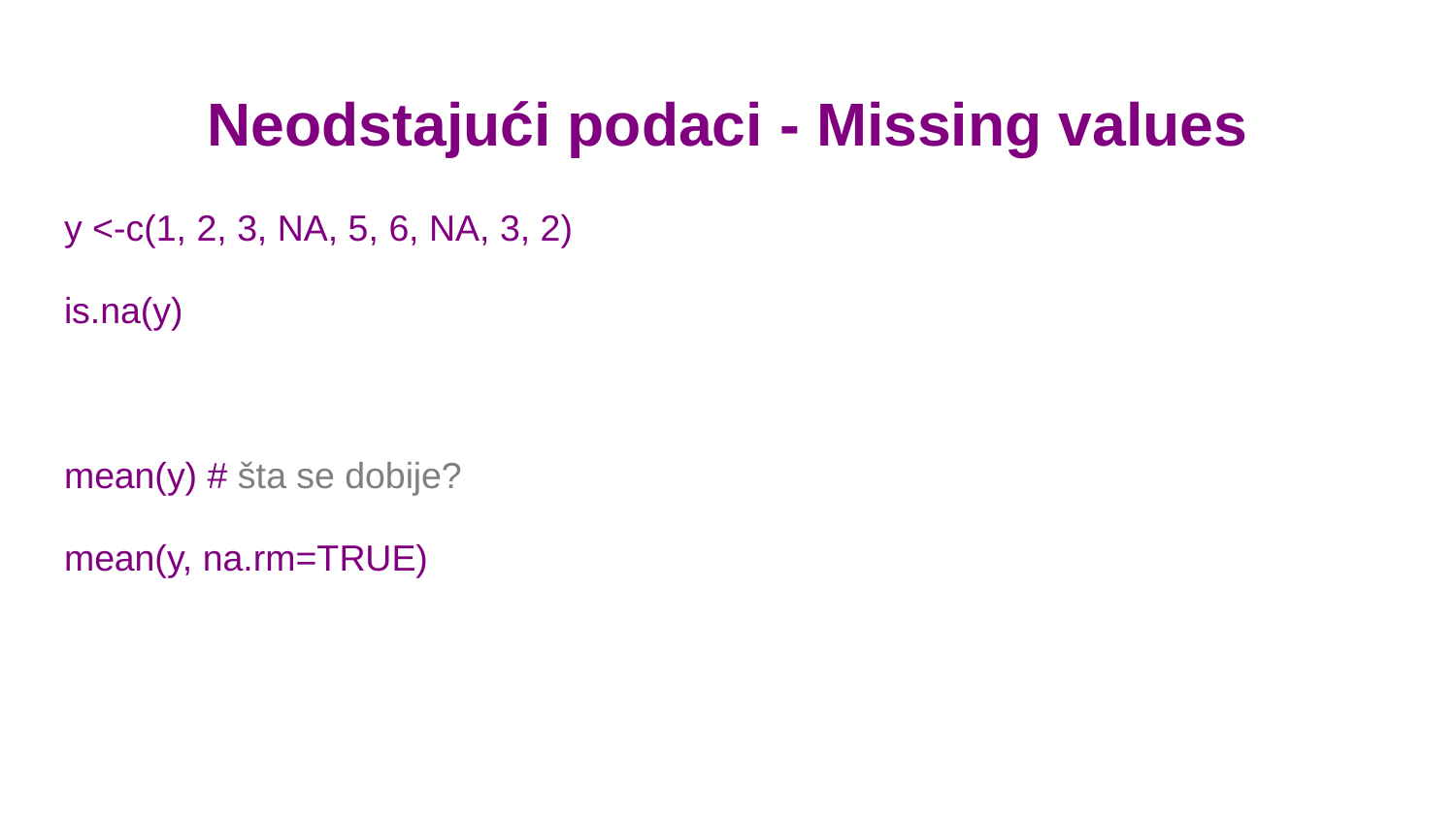

# Neodstajući podaci - Missing values
y <-c(1, 2, 3, NA, 5, 6, NA, 3, 2)
is.na(y)

mean(y) # šta se dobije?
mean(y, na.rm=TRUE)